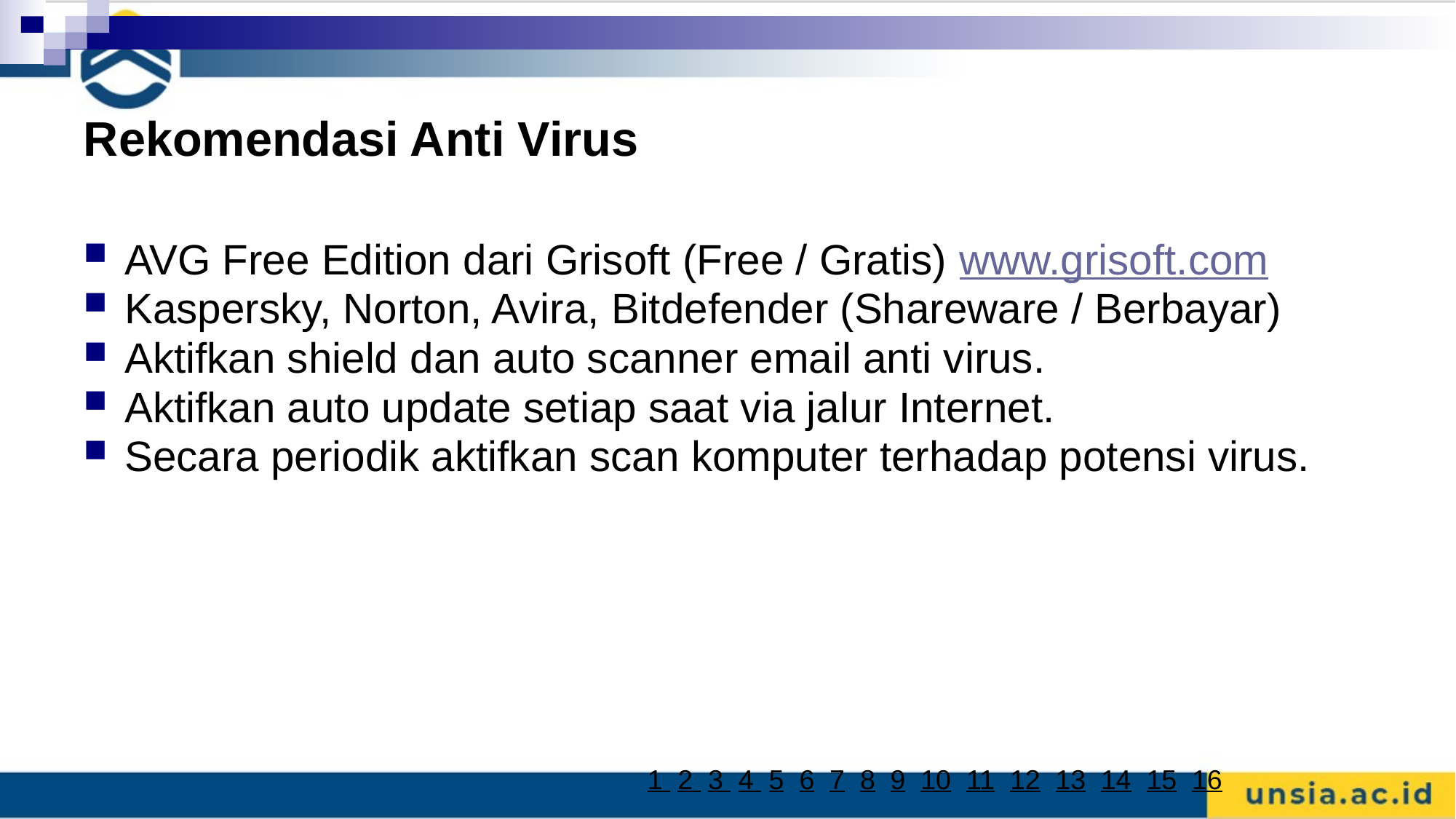

# Rekomendasi Anti Virus
AVG Free Edition dari Grisoft (Free / Gratis) www.grisoft.com
Kaspersky, Norton, Avira, Bitdefender (Shareware / Berbayar)
Aktifkan shield dan auto scanner email anti virus.
Aktifkan auto update setiap saat via jalur Internet.
Secara periodik aktifkan scan komputer terhadap potensi virus.
1  2  3  4  5  6  7  8  9  10  11  12  13  14  15  16